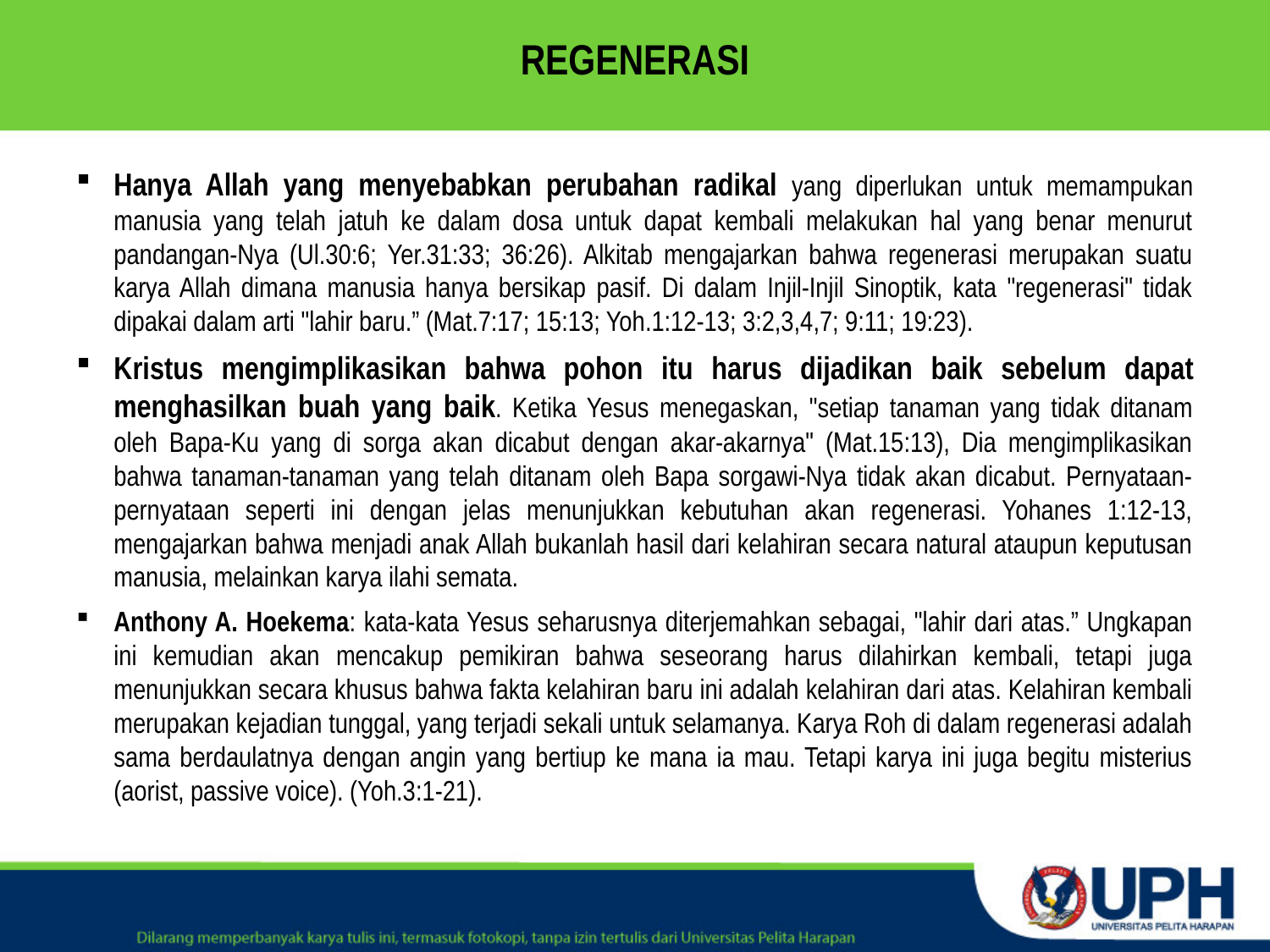

# REGENERASI
Hanya Allah yang menyebabkan perubahan radikal yang diperlukan untuk memampukan manusia yang telah jatuh ke dalam dosa untuk dapat kembali melakukan hal yang benar menurut pandangan-Nya (Ul.30:6; Yer.31:33; 36:26). Alkitab mengajarkan bahwa regenerasi merupakan suatu karya Allah dimana manusia hanya bersikap pasif. Di dalam Injil-Injil Sinoptik, kata "regenerasi" tidak dipakai dalam arti "lahir baru.” (Mat.7:17; 15:13; Yoh.1:12-13; 3:2,3,4,7; 9:11; 19:23).
Kristus mengimplikasikan bahwa pohon itu harus dijadikan baik sebelum dapat menghasilkan buah yang baik. Ketika Yesus menegaskan, "setiap tanaman yang tidak ditanam oleh Bapa-Ku yang di sorga akan dicabut dengan akar-akarnya" (Mat.15:13), Dia mengimplikasikan bahwa tanaman-tanaman yang telah ditanam oleh Bapa sorgawi-Nya tidak akan dicabut. Pernyataan-pernyataan seperti ini dengan jelas menunjukkan kebutuhan akan regenerasi. Yohanes 1:12-13, mengajarkan bahwa menjadi anak Allah bukanlah hasil dari kelahiran secara natural ataupun keputusan manusia, melainkan karya ilahi semata.
Anthony A. Hoekema: kata-kata Yesus seharusnya diterjemahkan sebagai, "lahir dari atas.” Ungkapan ini kemudian akan mencakup pemikiran bahwa seseorang harus dilahirkan kembali, tetapi juga menunjukkan secara khusus bahwa fakta kelahiran baru ini adalah kelahiran dari atas. Kelahiran kembali merupakan kejadian tunggal, yang terjadi sekali untuk selamanya. Karya Roh di dalam regenerasi adalah sama berdaulatnya dengan angin yang bertiup ke mana ia mau. Tetapi karya ini juga begitu misterius (aorist, passive voice). (Yoh.3:1-21).